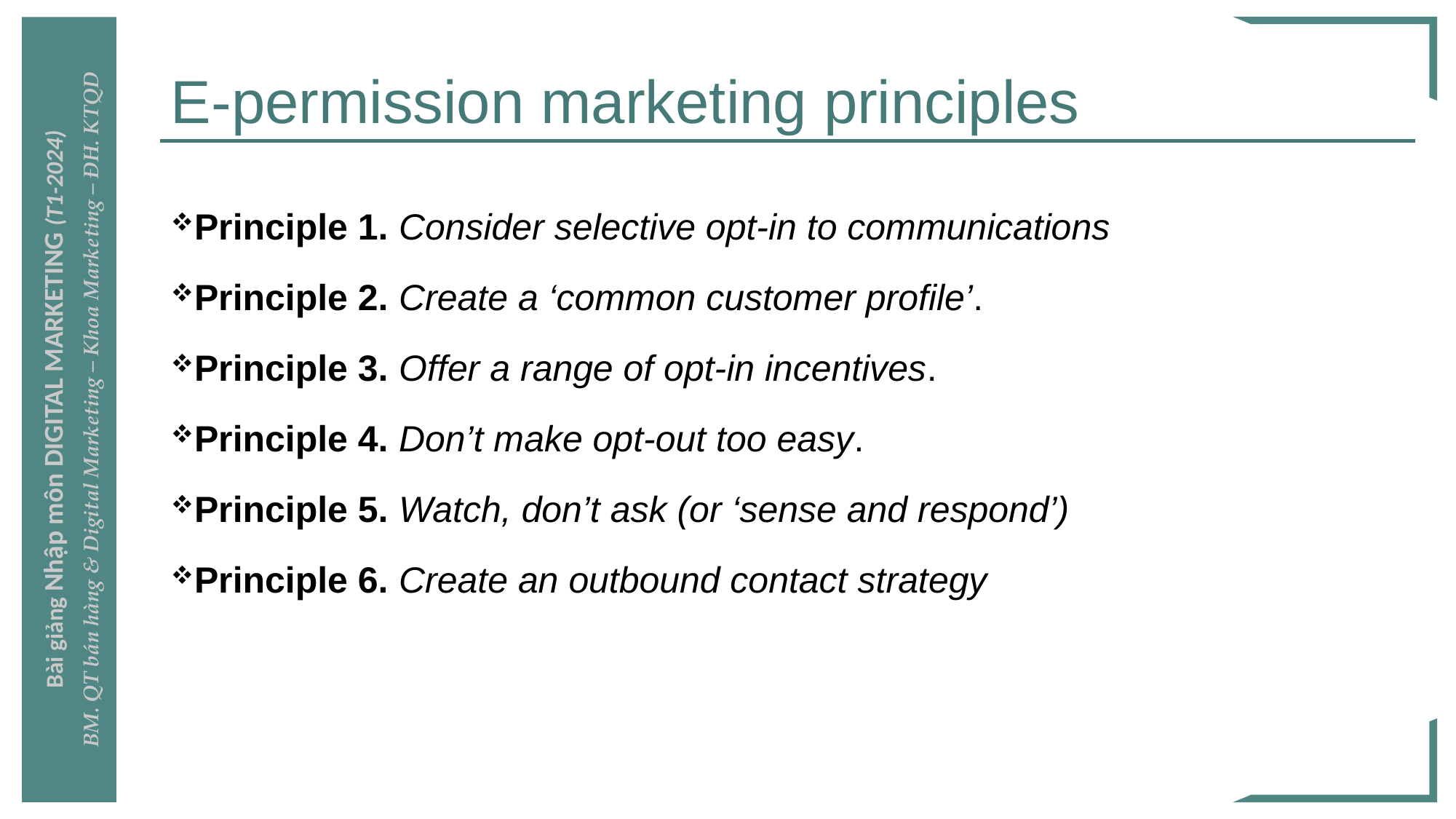

# E-permission marketing principles
Principle 1. Consider selective opt-in to communications
Principle 2. Create a ‘common customer profile’.
Principle 3. Offer a range of opt-in incentives.
Principle 4. Don’t make opt-out too easy.
Principle 5. Watch, don’t ask (or ‘sense and respond’)
Principle 6. Create an outbound contact strategy